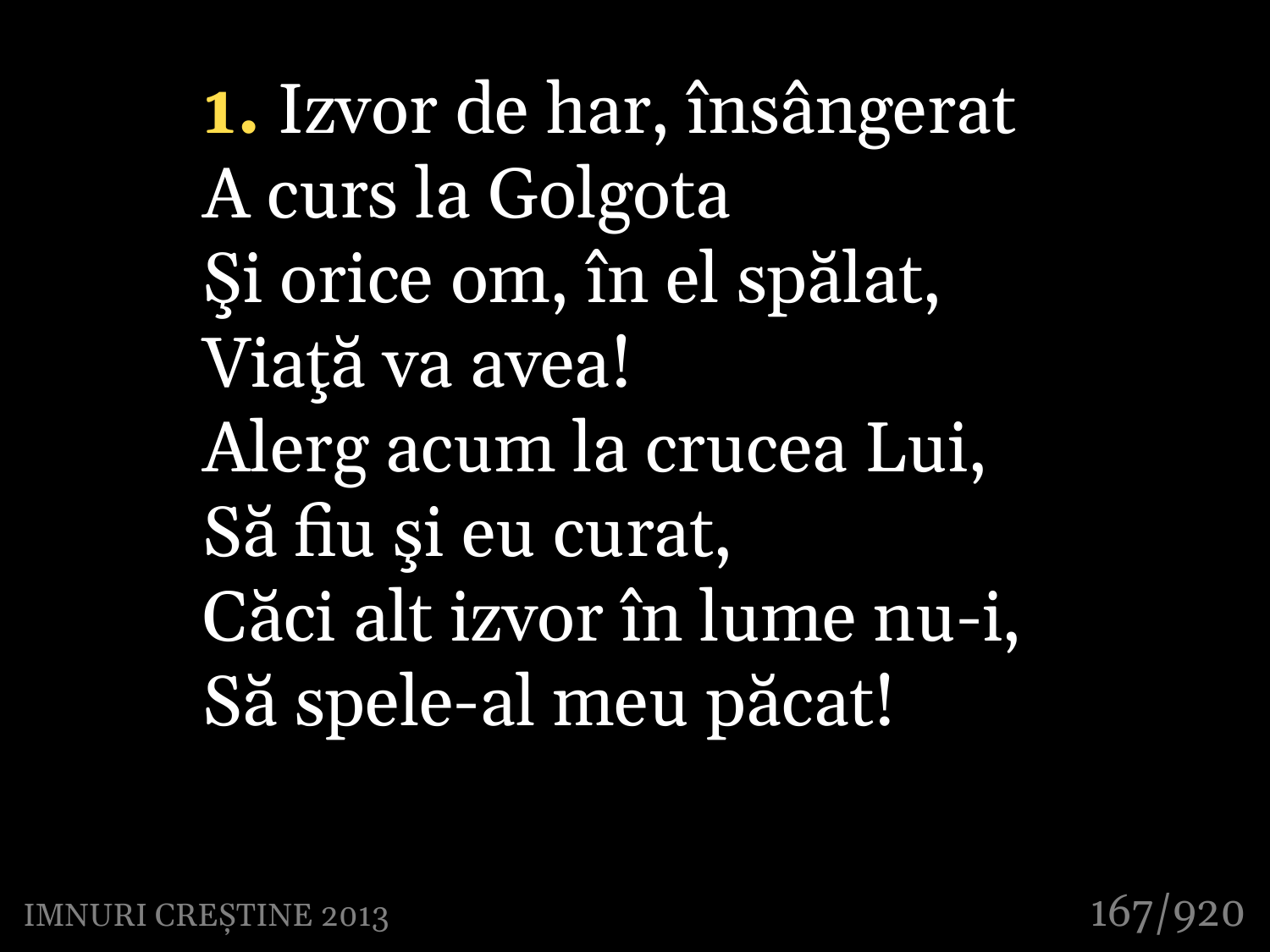

1. Izvor de har, însângerat
A curs la Golgota
Şi orice om, în el spălat,
Viaţă va avea!
Alerg acum la crucea Lui,
Să fiu şi eu curat,
Căci alt izvor în lume nu-i,
Să spele-al meu păcat!
167/920
IMNURI CREȘTINE 2013